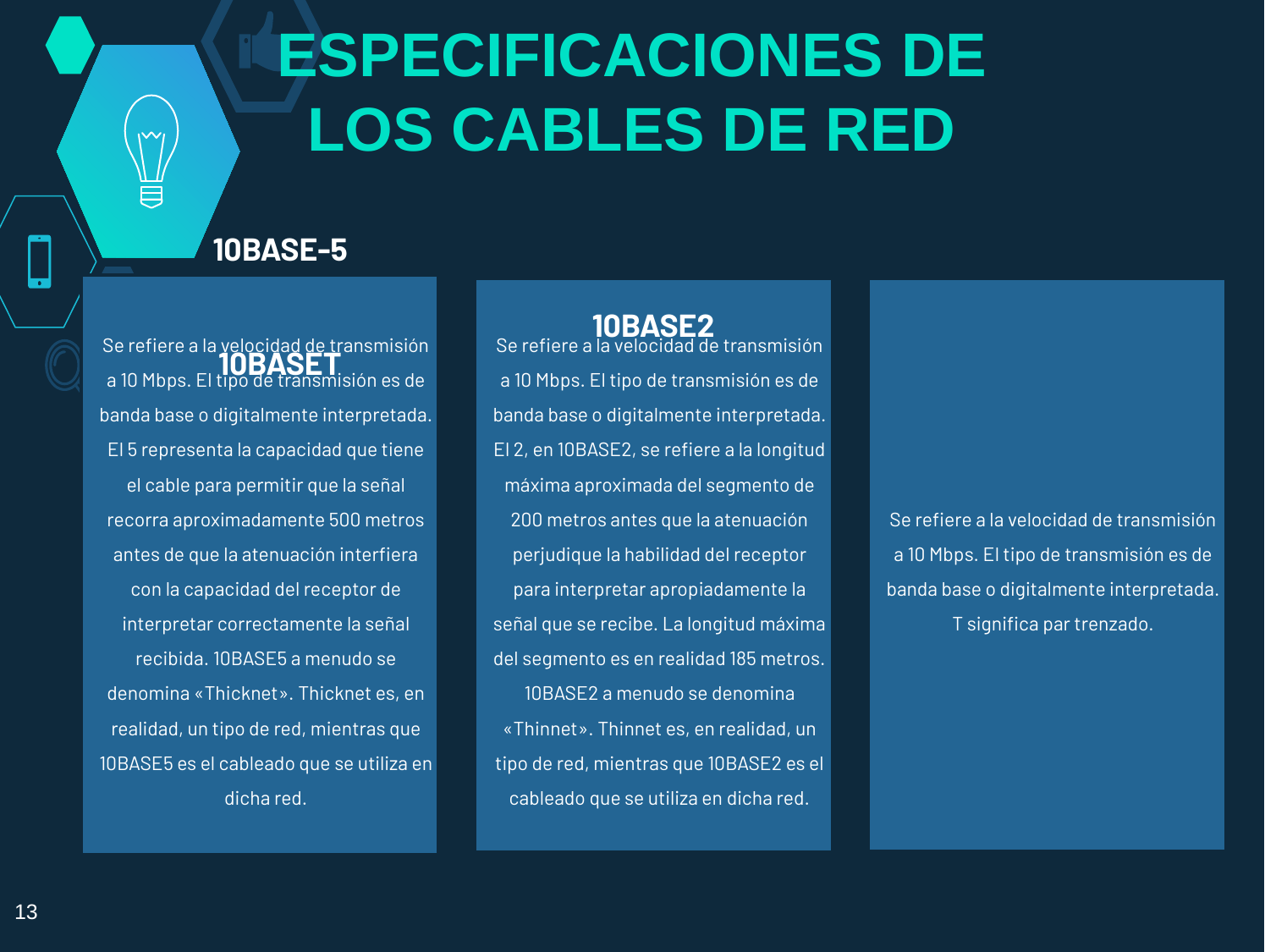

# ESPECIFICACIONES DE LOS CABLES DE RED
Se refiere a la velocidad de transmisión a 10 Mbps. El tipo de transmisión es de banda base o digitalmente interpretada. El 5 representa la capacidad que tiene el cable para permitir que la señal recorra aproximadamente 500 metros antes de que la atenuación interfiera con la capacidad del receptor de interpretar correctamente la señal recibida. 10BASE5 a menudo se denomina «Thicknet». Thicknet es, en realidad, un tipo de red, mientras que 10BASE5 es el cableado que se utiliza en dicha red.
Se refiere a la velocidad de transmisión a 10 Mbps. El tipo de transmisión es de banda base o digitalmente interpretada. El 2, en 10BASE2, se refiere a la longitud máxima aproximada del segmento de 200 metros antes que la atenuación perjudique la habilidad del receptor para interpretar apropiadamente la señal que se recibe. La longitud máxima del segmento es en realidad 185 metros. 10BASE2 a menudo se denomina «Thinnet». Thinnet es, en realidad, un tipo de red, mientras que 10BASE2 es el cableado que se utiliza en dicha red.
Se refiere a la velocidad de transmisión a 10 Mbps. El tipo de transmisión es de banda base o digitalmente interpretada. T significa par trenzado.
10BASE-5

10BASET

10BASE2
13